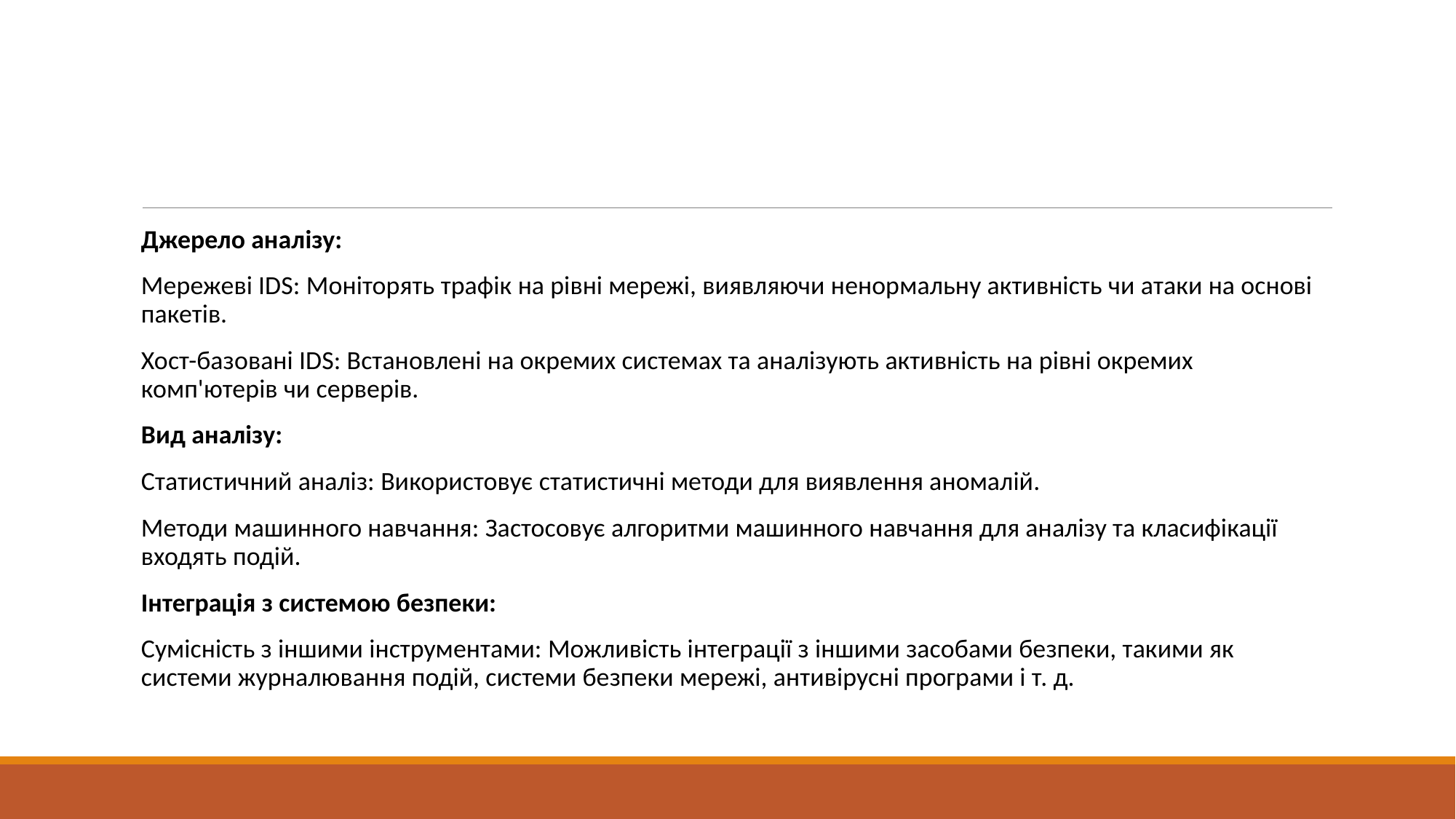

#
Джерело аналізу:
Мережеві IDS: Моніторять трафік на рівні мережі, виявляючи ненормальну активність чи атаки на основі пакетів.
Хост-базовані IDS: Встановлені на окремих системах та аналізують активність на рівні окремих комп'ютерів чи серверів.
Вид аналізу:
Статистичний аналіз: Використовує статистичні методи для виявлення аномалій.
Методи машинного навчання: Застосовує алгоритми машинного навчання для аналізу та класифікації входять подій.
Інтеграція з системою безпеки:
Сумісність з іншими інструментами: Можливість інтеграції з іншими засобами безпеки, такими як системи журналювання подій, системи безпеки мережі, антивірусні програми і т. д.